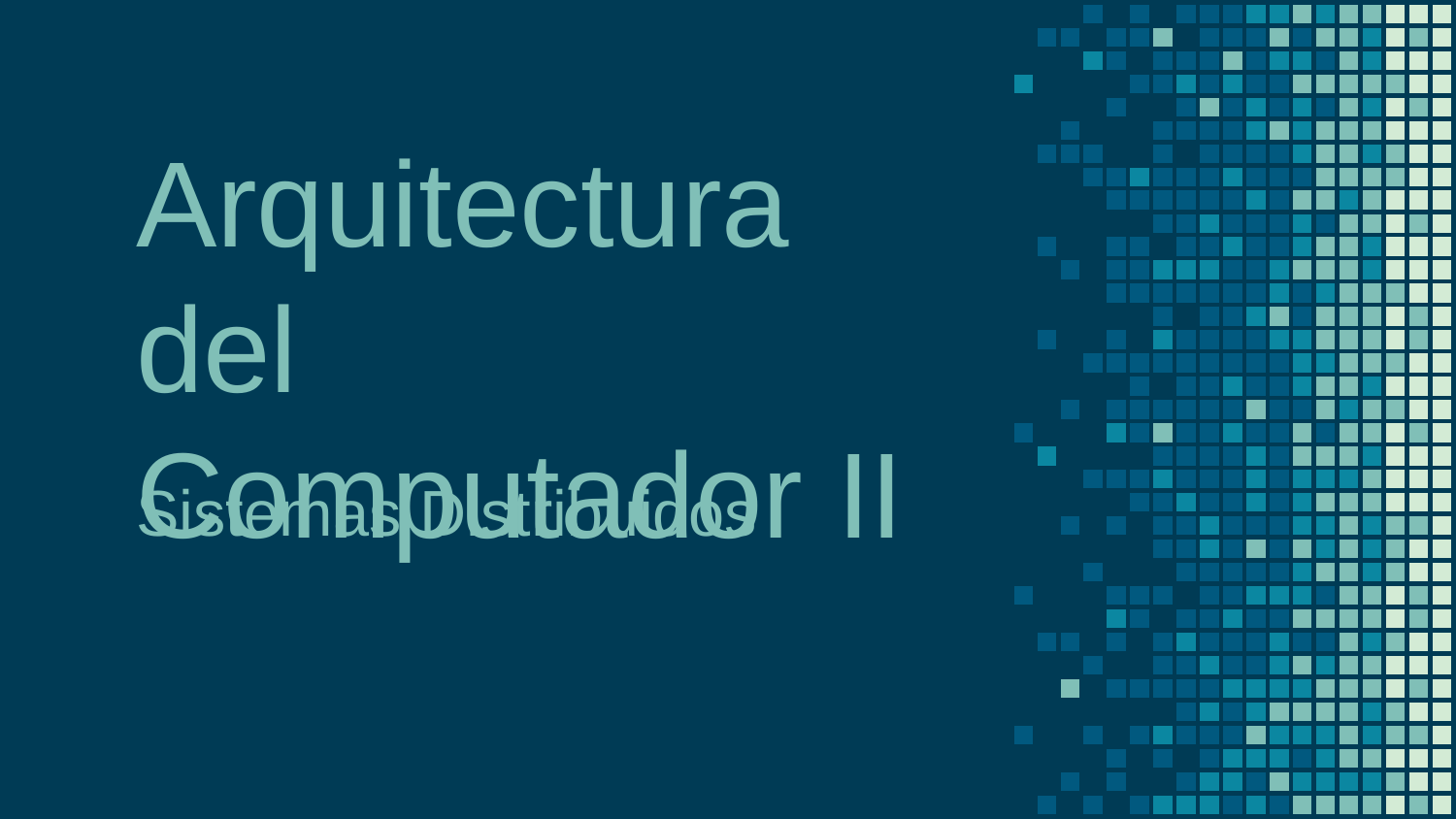

# Arquitectura del Computador II
Sistemas Distribuidos